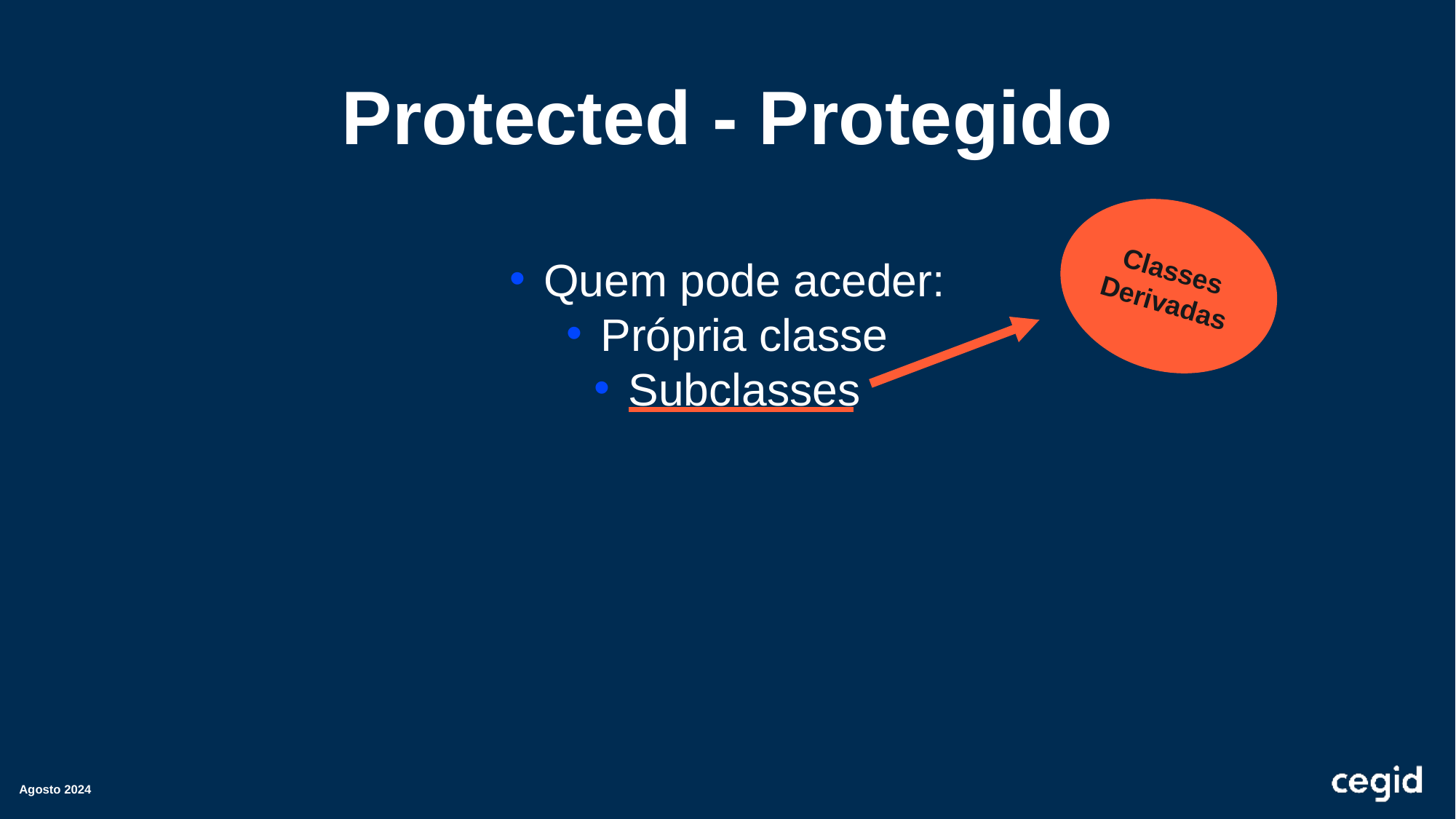

Protected - Protegido
Classes Derivadas
Quem pode aceder:
Própria classe
Subclasses
Agosto 2024